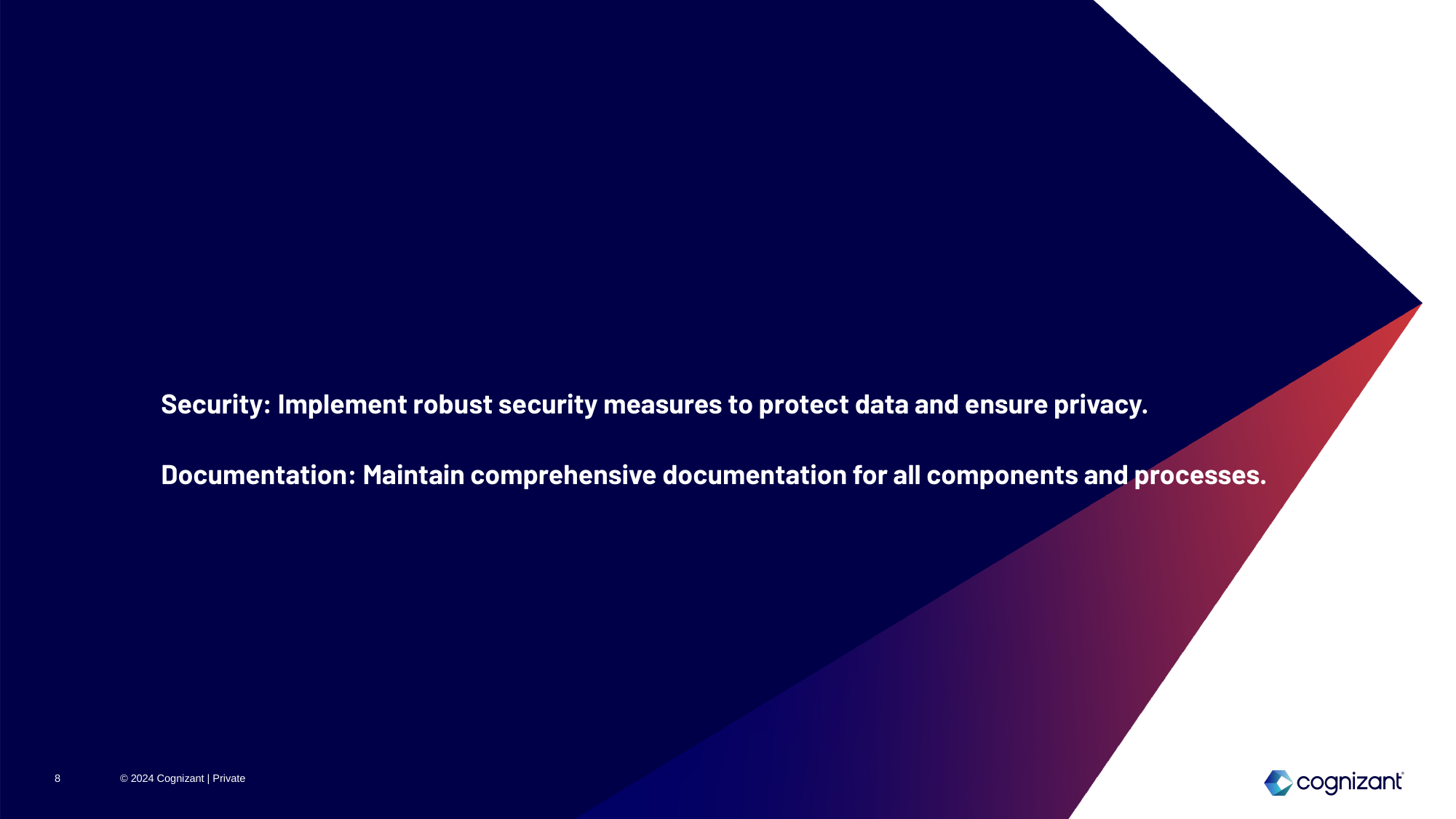

# Security: Implement robust security measures to protect data and ensure privacy. Documentation: Maintain comprehensive documentation for all components and processes.
8
© 2024 Cognizant | Private